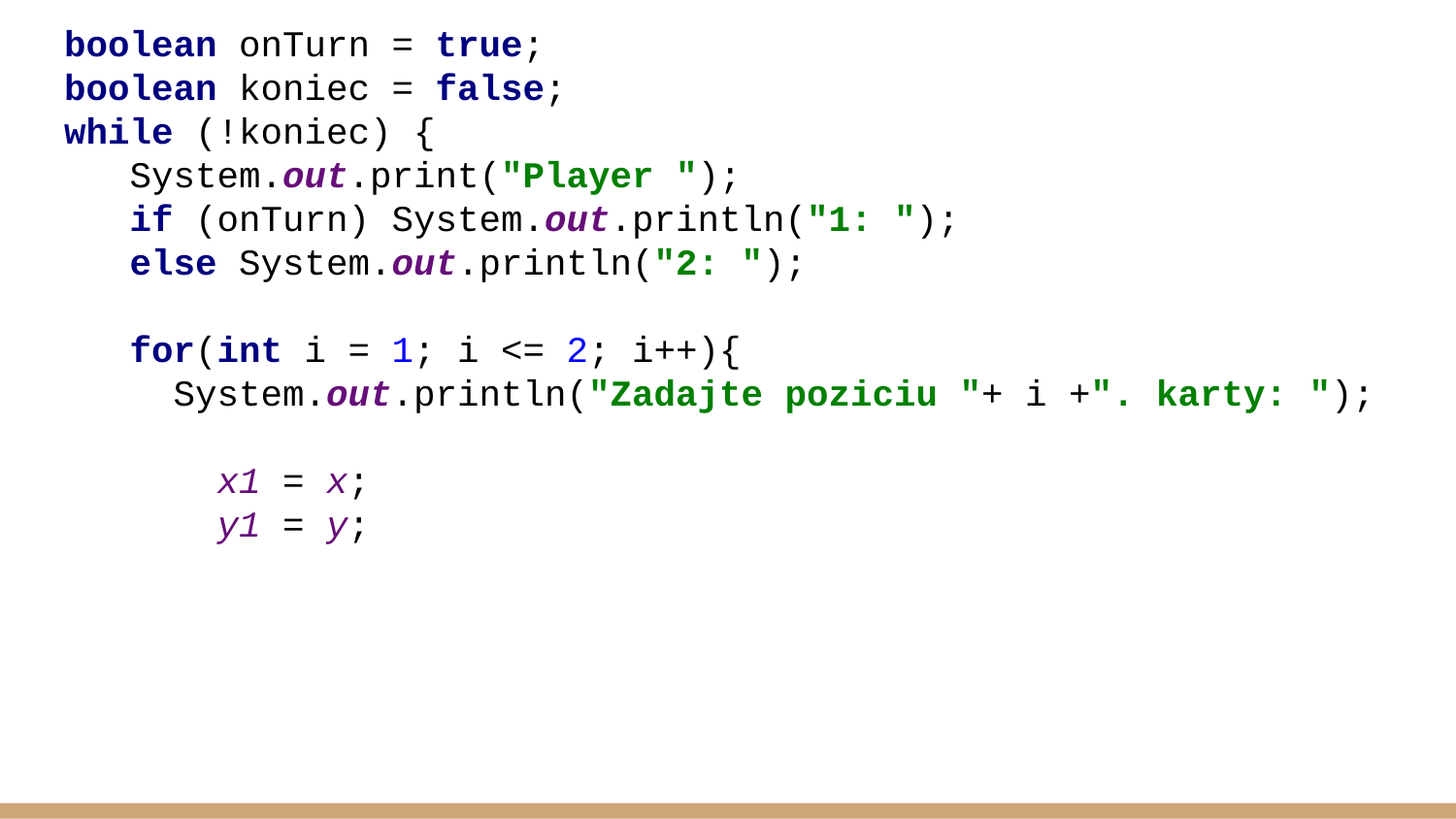

boolean onTurn = true;
boolean koniec = false;
while (!koniec) {
   System.out.print("Player ");
   if (onTurn) System.out.println("1: ");
   else System.out.println("2: ");

   for(int i = 1; i <= 2; i++){
     System.out.println("Zadajte poziciu "+ i +". karty: ");

       x1 = x;
       y1 = y;